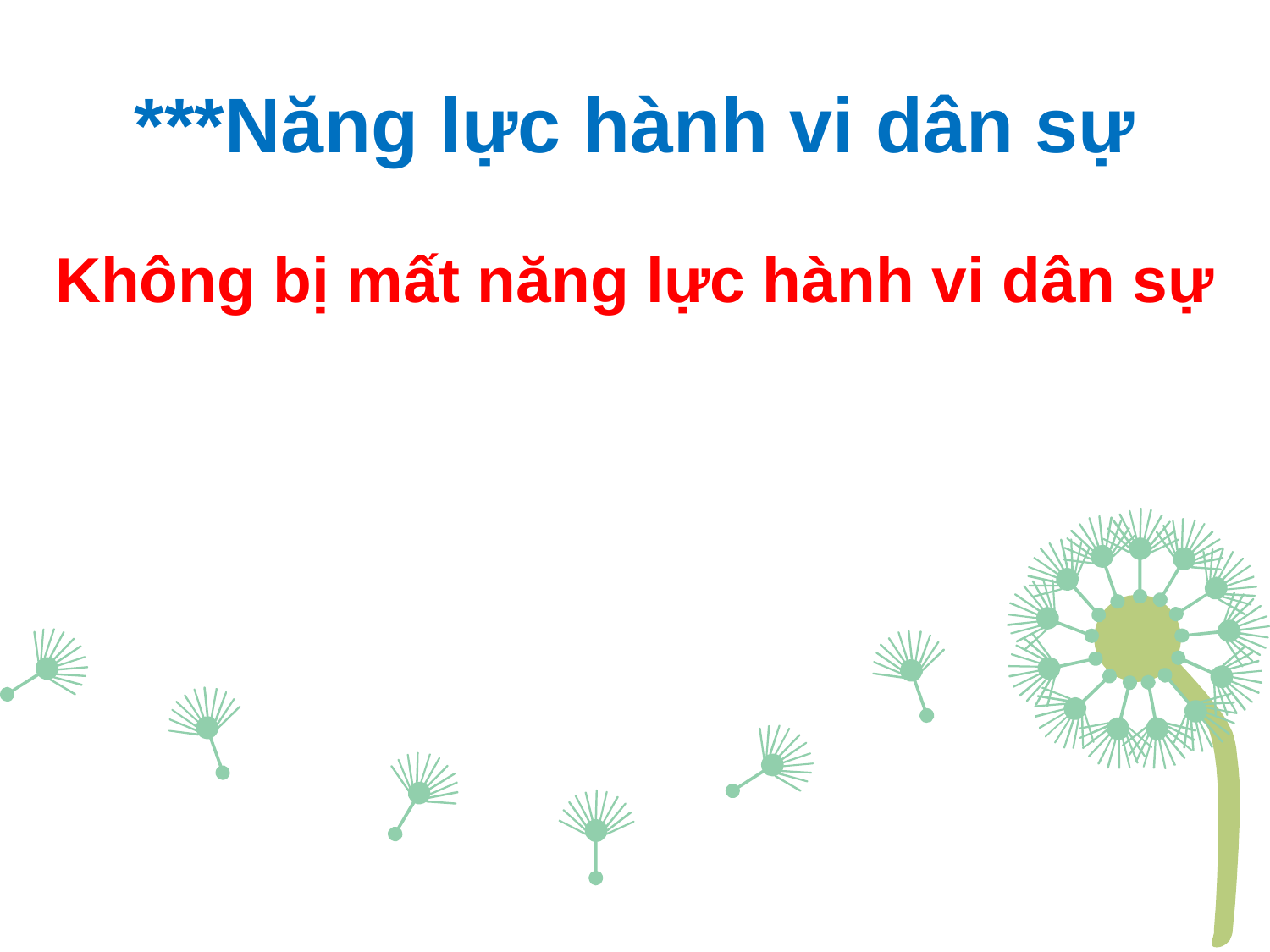

***Năng lực hành vi dân sự
Không bị mất năng lực hành vi dân sự

8